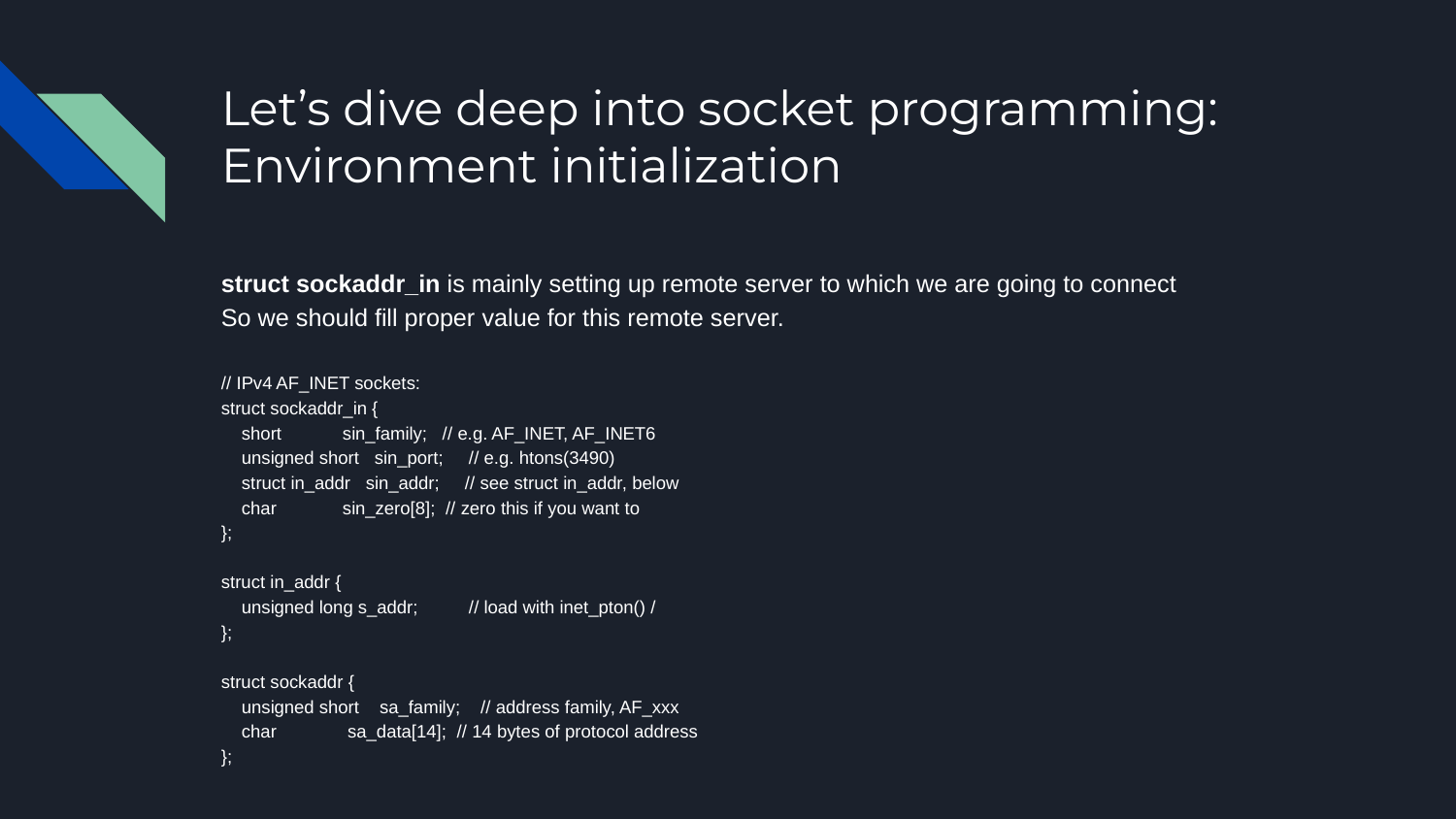

# Let’s dive deep into socket programming:
Environment initialization

struct sockaddr_in is mainly setting up remote server to which we are going to connect
So we should fill proper value for this remote server.

// IPv4 AF_INET sockets:
struct sockaddr_in {
    short            sin_family;   // e.g. AF_INET, AF_INET6
    unsigned short   sin_port;     // e.g. htons(3490)
    struct in_addr   sin_addr;     // see struct in_addr, below
    char             sin_zero[8];  // zero this if you want to
};

struct in_addr {
    unsigned long s_addr;          // load with inet_pton() /
};

struct sockaddr {
    unsigned short    sa_family;    // address family, AF_xxx
    char              sa_data[14];  // 14 bytes of protocol address
};